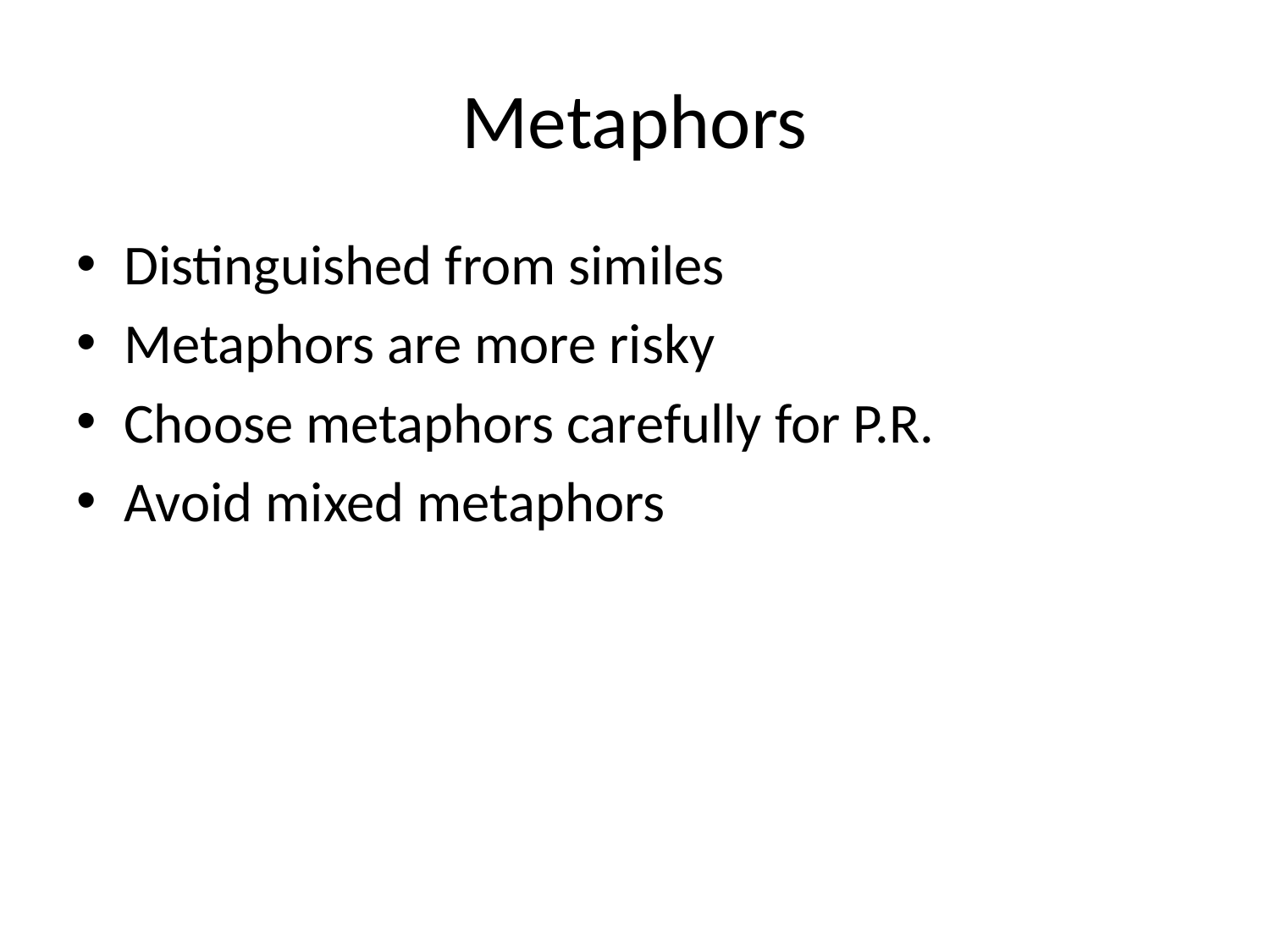

# Metaphors
Distinguished from similes
Metaphors are more risky
Choose metaphors carefully for P.R.
Avoid mixed metaphors